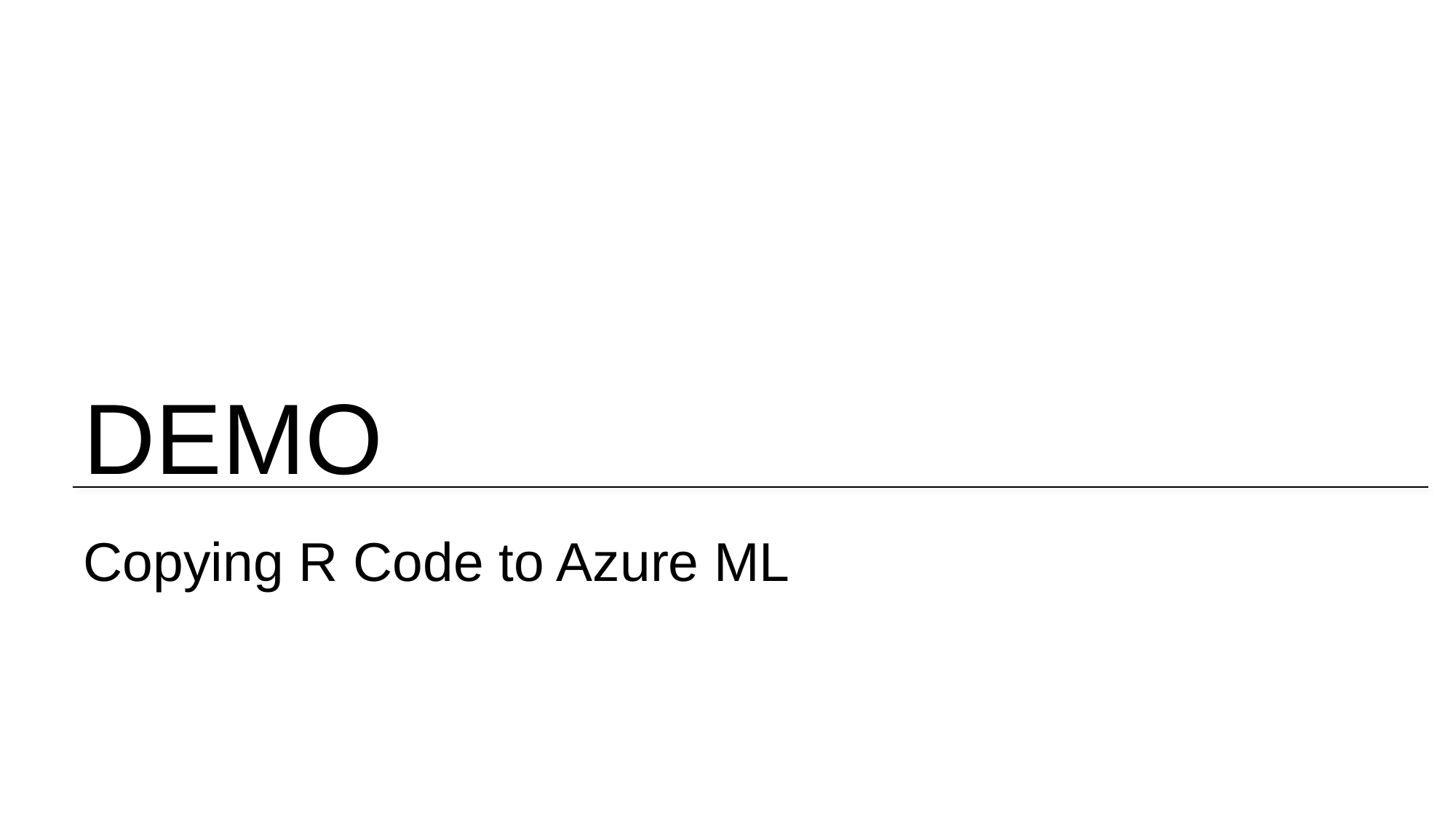

# Copying R Code to Azure ML